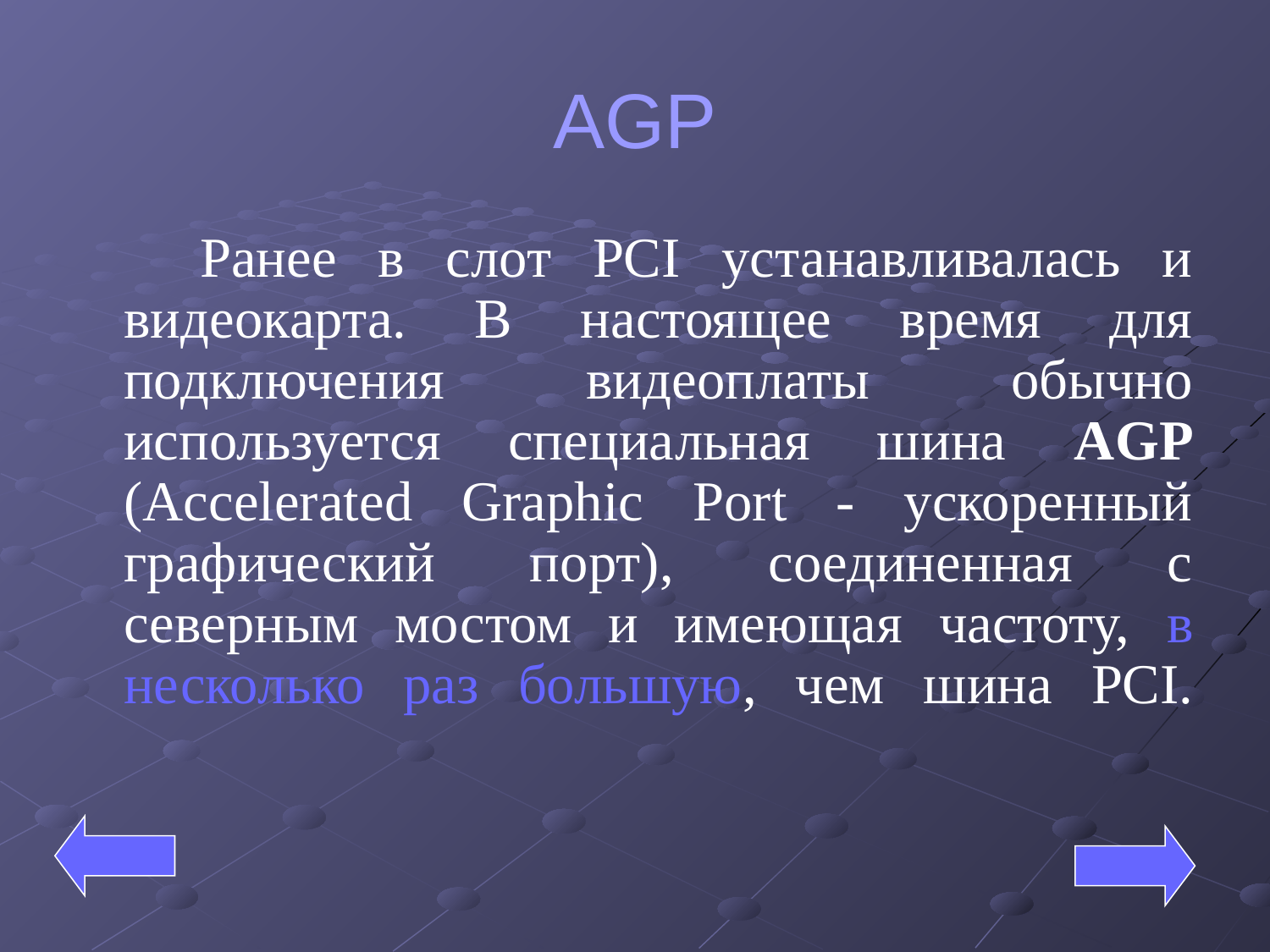

# AGP
   Ранее в слот PCI устанавливалась и видеокарта. В настоящее время для подключения видеоплаты обычно используется специальная шина AGP (Accelerated Graphic Port - ускоренный графический порт), соединенная с северным мостом и имеющая частоту, в несколько раз большую, чем шина PCI.